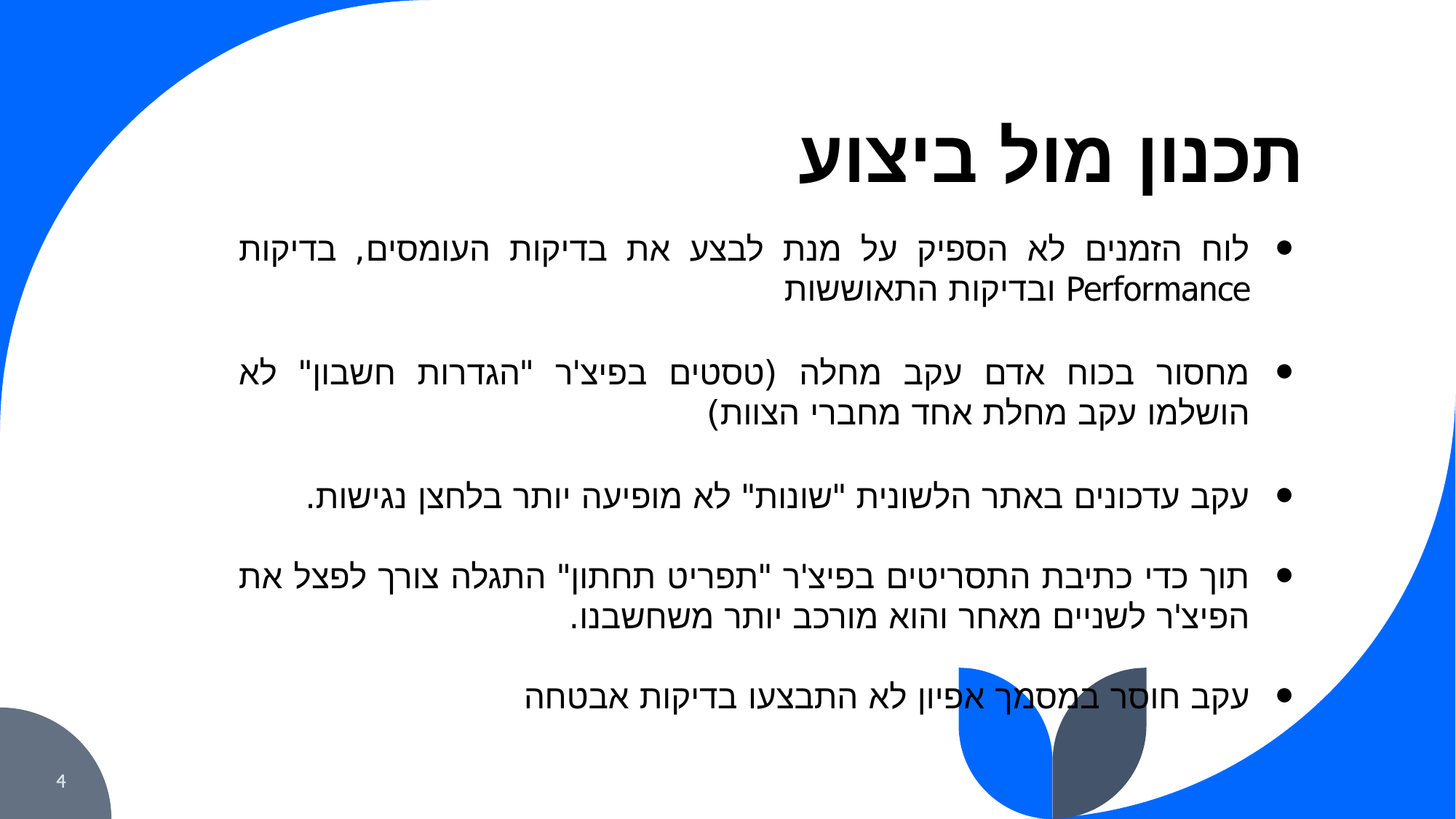

# תכנון מול ביצוע
לוח הזמנים לא הספיק על מנת לבצע את בדיקות העומסים, בדיקות Performance ובדיקות התאוששות

מחסור בכוח אדם עקב מחלה (טסטים בפיצ'ר "הגדרות חשבון" לא הושלמו עקב מחלת אחד מחברי הצוות)

עקב עדכונים באתר הלשונית "שונות" לא מופיעה יותר בלחצן נגישות.

תוך כדי כתיבת התסריטים בפיצ'ר "תפריט תחתון" התגלה צורך לפצל את הפיצ'ר לשניים מאחר והוא מורכב יותר משחשבנו.

עקב חוסר במסמך אפיון לא התבצעו בדיקות אבטחה

4